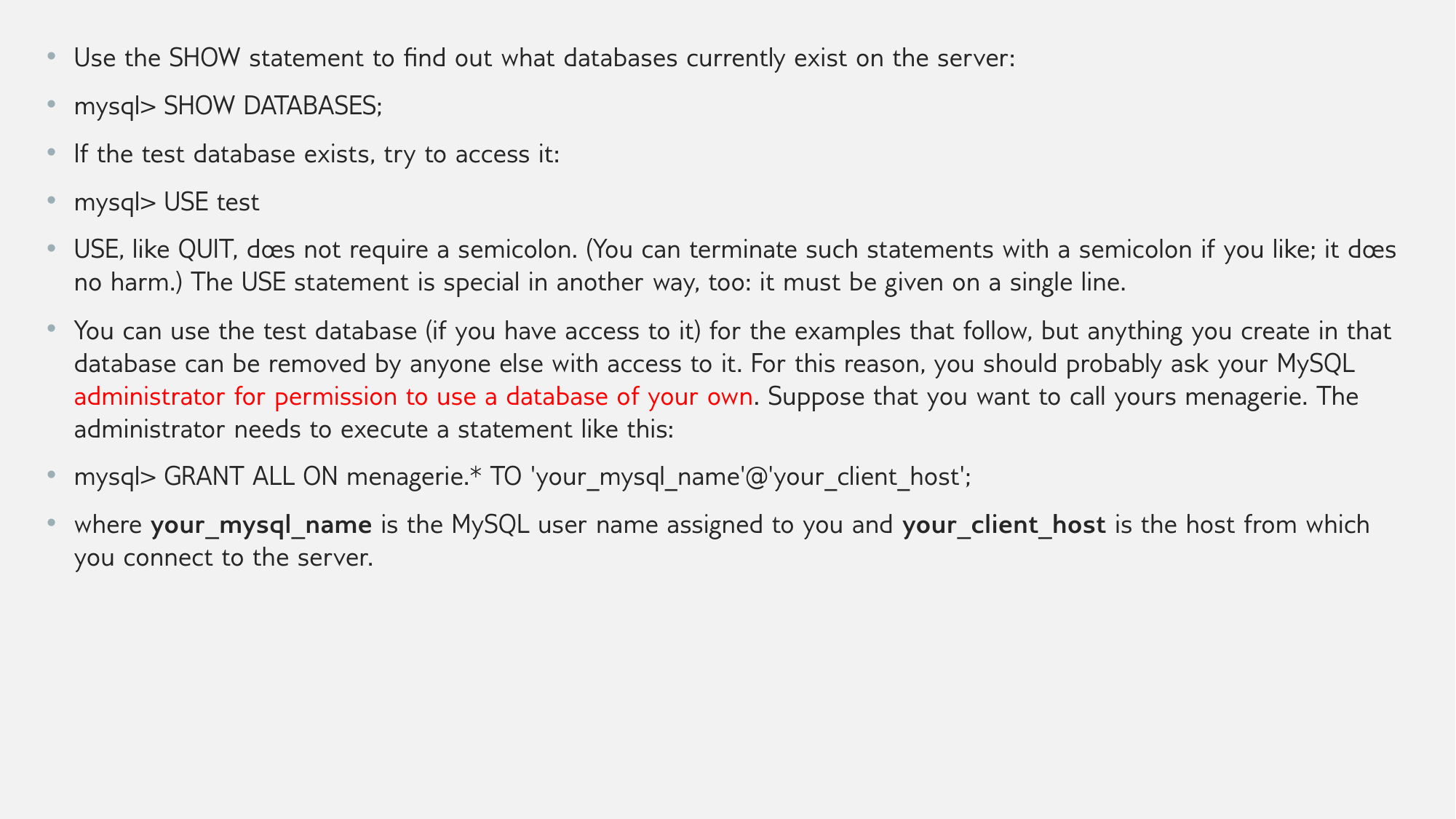

Use the SHOW statement to find out what databases currently exist on the server:
mysql> SHOW DATABASES;
If the test database exists, try to access it:
mysql> USE test
USE, like QUIT, does not require a semicolon. (You can terminate such statements with a semicolon if you like; it does no harm.) The USE statement is special in another way, too: it must be given on a single line.
You can use the test database (if you have access to it) for the examples that follow, but anything you create in that database can be removed by anyone else with access to it. For this reason, you should probably ask your MySQL administrator for permission to use a database of your own. Suppose that you want to call yours menagerie. The administrator needs to execute a statement like this:
mysql> GRANT ALL ON menagerie.* TO 'your_mysql_name'@'your_client_host';
where your_mysql_name is the MySQL user name assigned to you and your_client_host is the host from which you connect to the server.